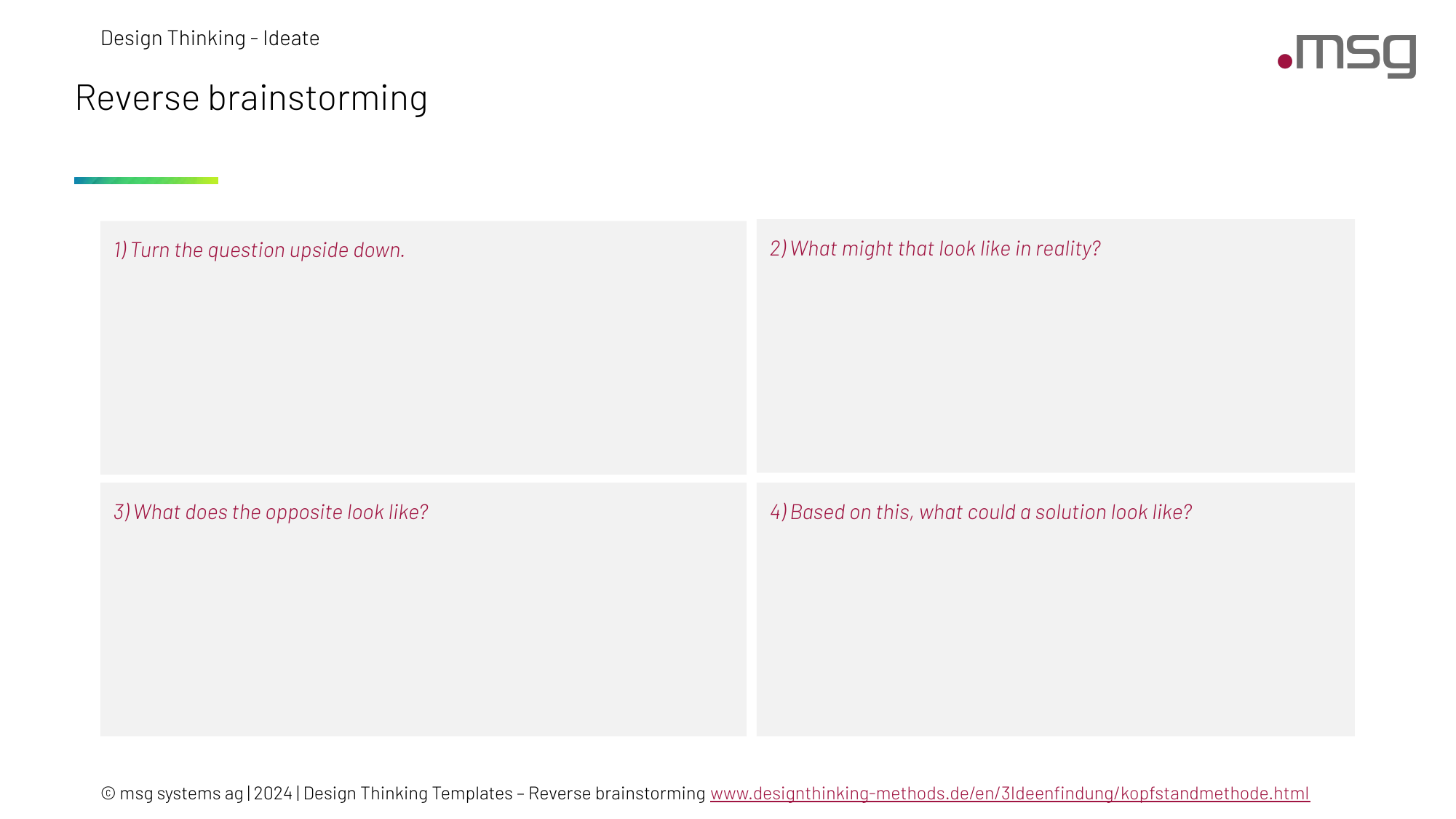

Design Thinking - Ideate
# Reverse brainstorming
2) What might that look like in reality?
1) Turn the question upside down.
3) What does the opposite look like?
4) Based on this, what could a solution look like?
© msg systems ag | 2024 | Design Thinking Templates – Reverse brainstorming www.designthinking-methods.de/en/3Ideenfindung/kopfstandmethode.html